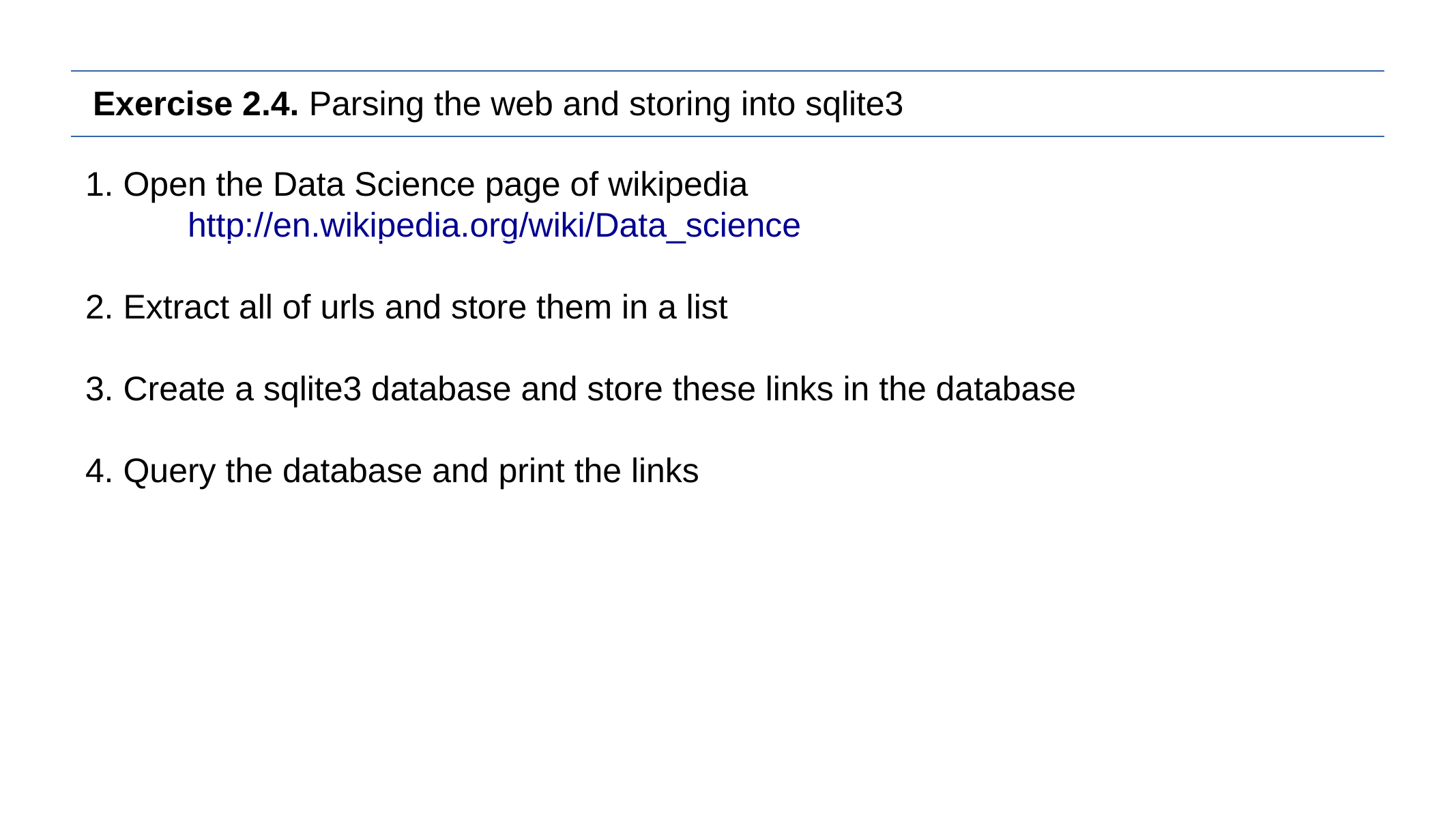

Exercise 2.4. Parsing the web and storing into sqlite3
1. Open the Data Science page of wikipedia
	http://en.wikipedia.org/wiki/Data_science

2. Extract all of urls and store them in a list

3. Create a sqlite3 database and store these links in the database
4. Query the database and print the links